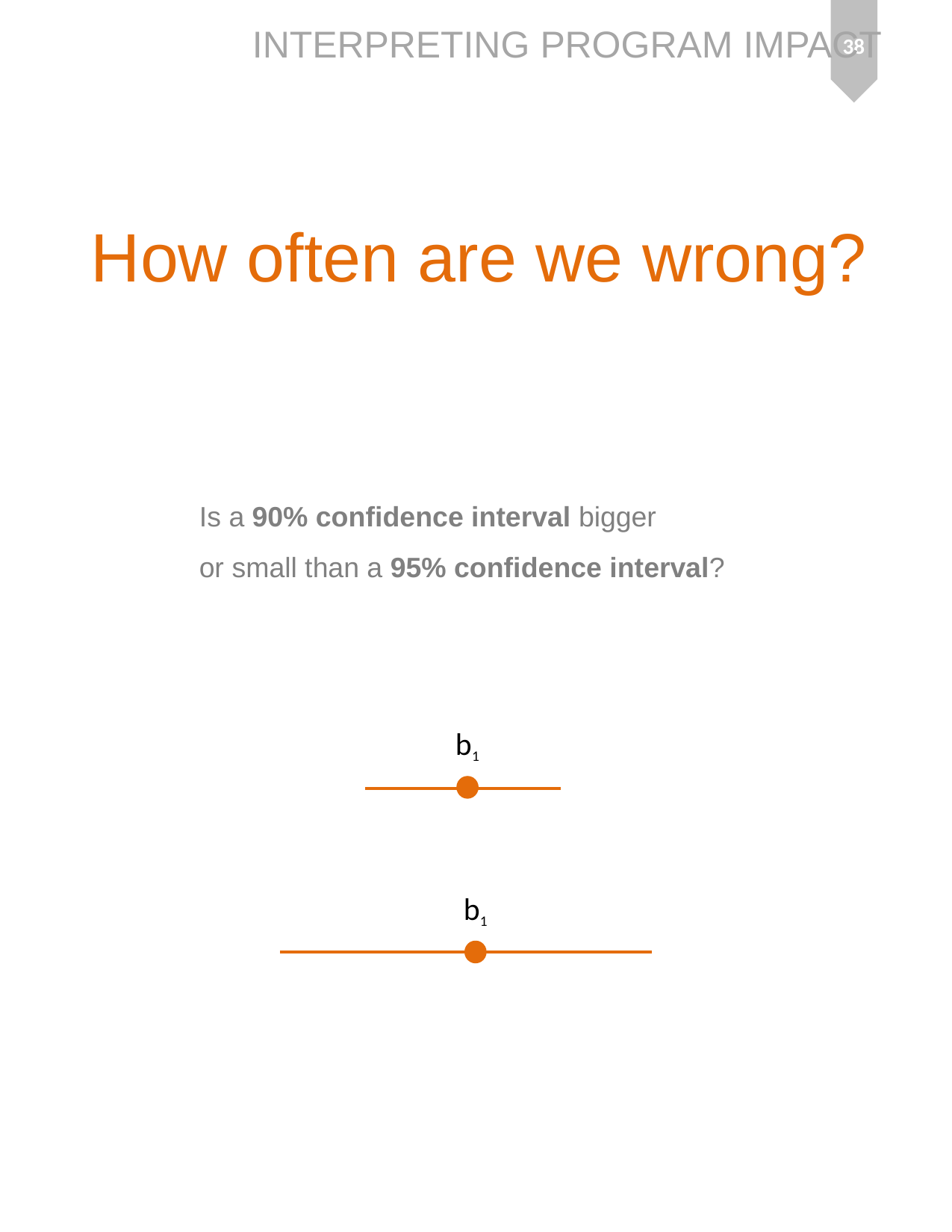

38
# How often are we wrong?
Is a 90% confidence interval bigger
or small than a 95% confidence interval?
b1

b1